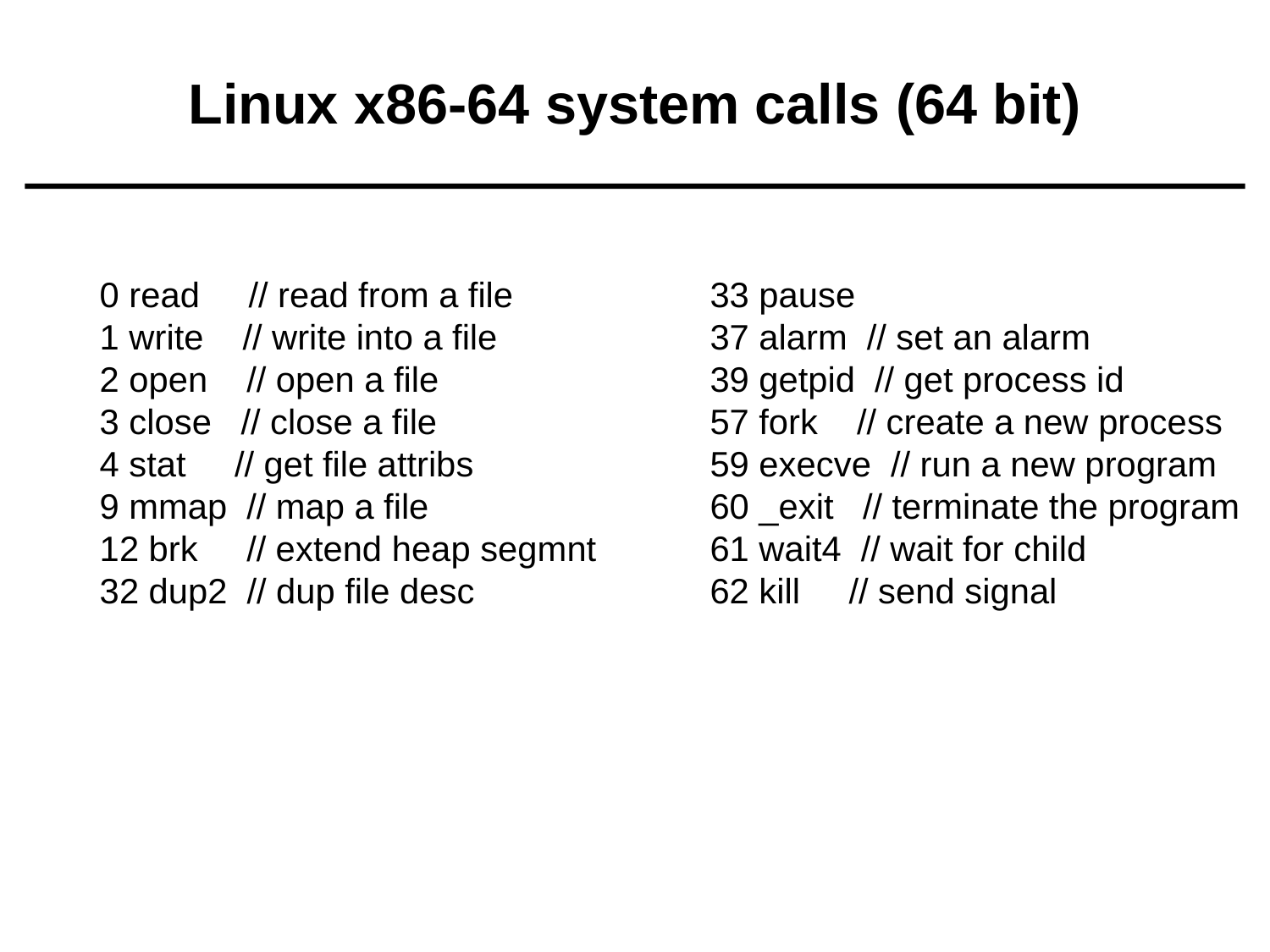

# Linux x86-64 system calls (64 bit)
0 read     // read from a file
1 write    // write into a file
2 open    // open a file
3 close   // close a file
4 stat     // get file attribs
9 mmap  // map a file
12 brk     // extend heap segmnt
32 dup2  // dup file desc
33 pause
37 alarm  // set an alarm
39 getpid  // get process id
57 fork    // create a new process
59 execve  // run a new program
60 _exit   // terminate the program
61 wait4  // wait for child
62 kill     // send signal

12